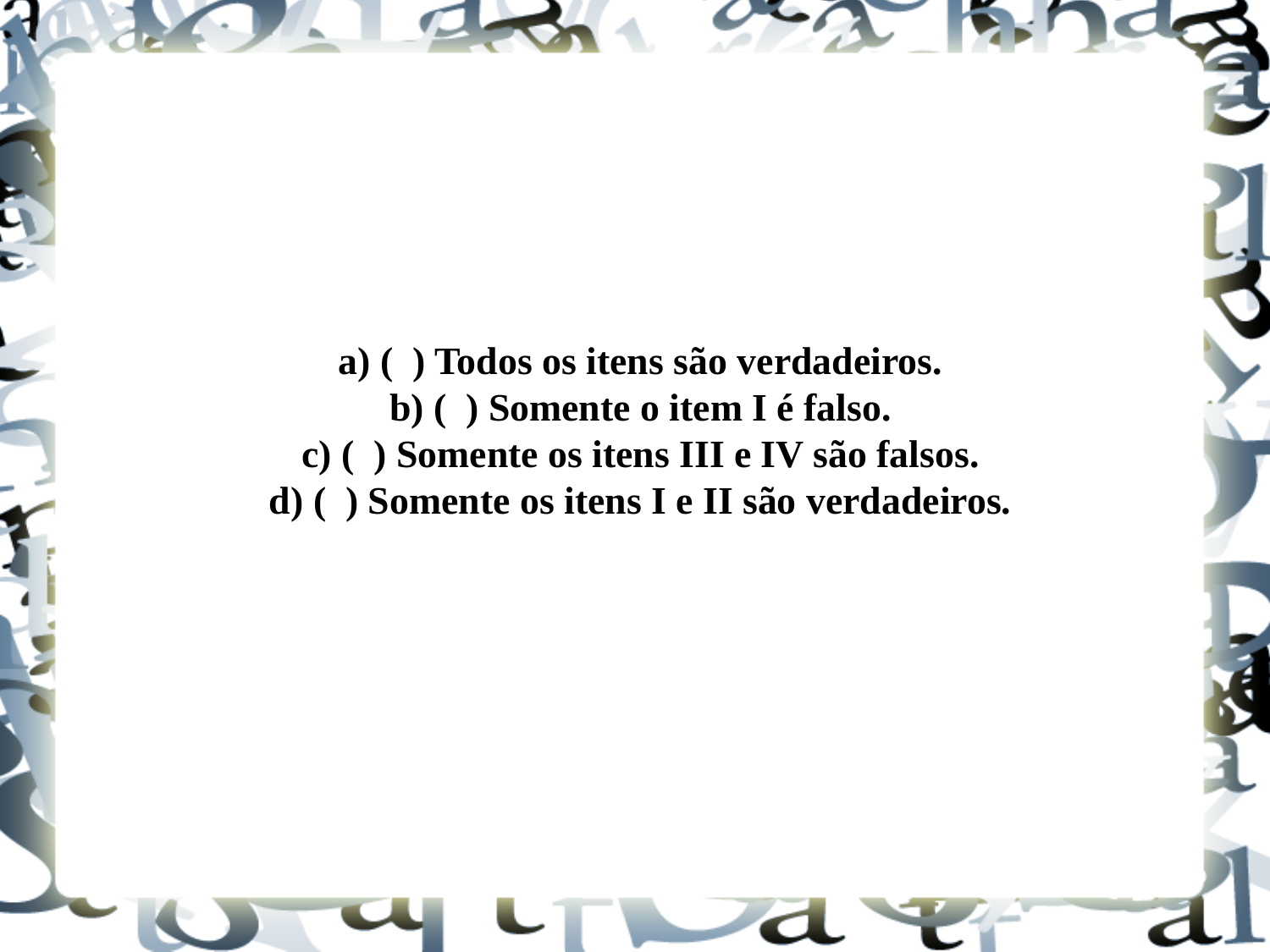

a) (  ) Todos os itens são verdadeiros.
b) (  ) Somente o item I é falso.
c) (  ) Somente os itens III e IV são falsos.
d) (  ) Somente os itens I e II são verdadeiros.